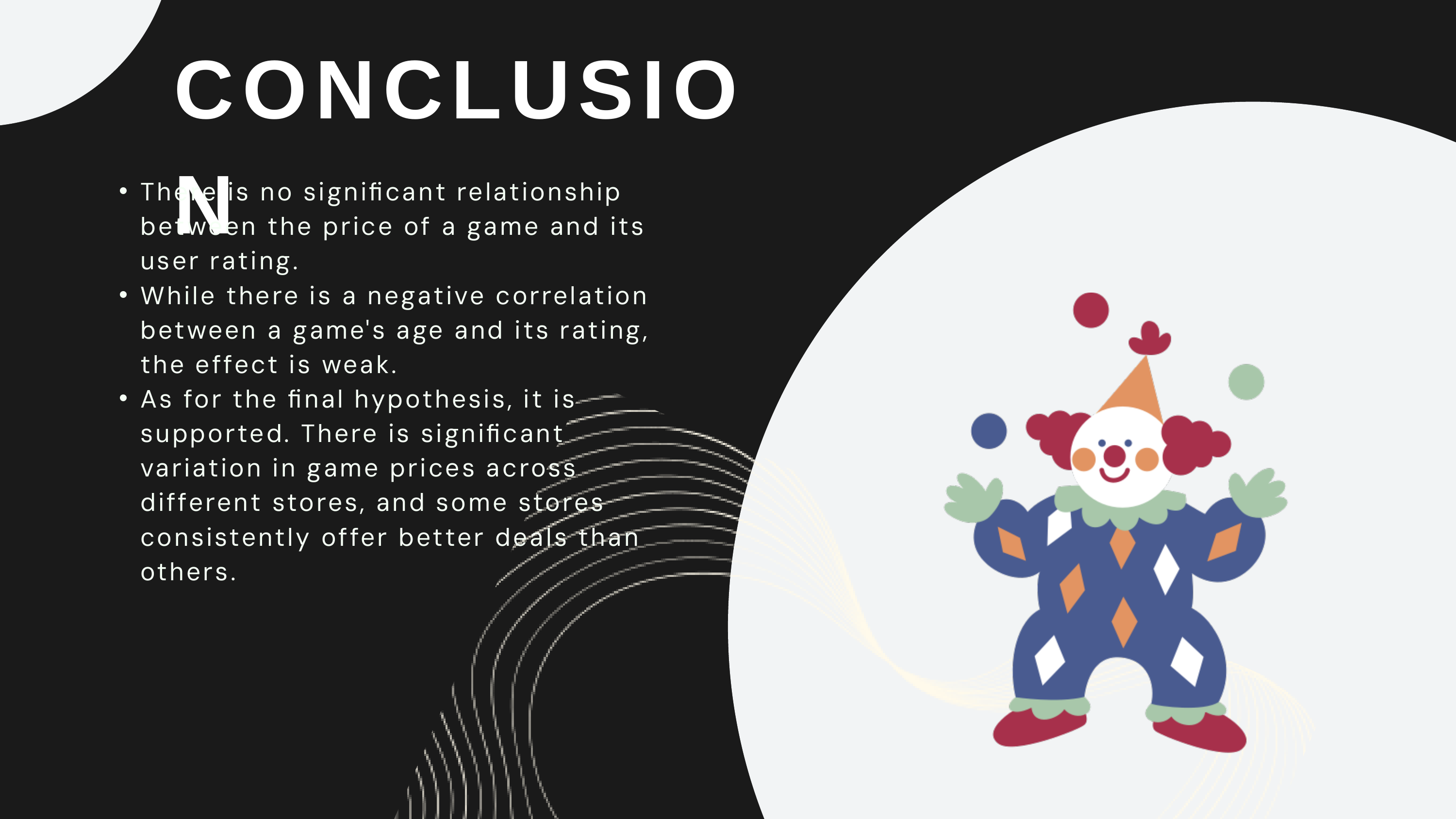

CONCLUSION

There is no significant relationship between the price of a game and its user rating.
While there is a negative correlation between a game's age and its rating, the effect is weak.
As for the final hypothesis, it is supported. There is significant variation in game prices across different stores, and some stores consistently offer better deals than others.